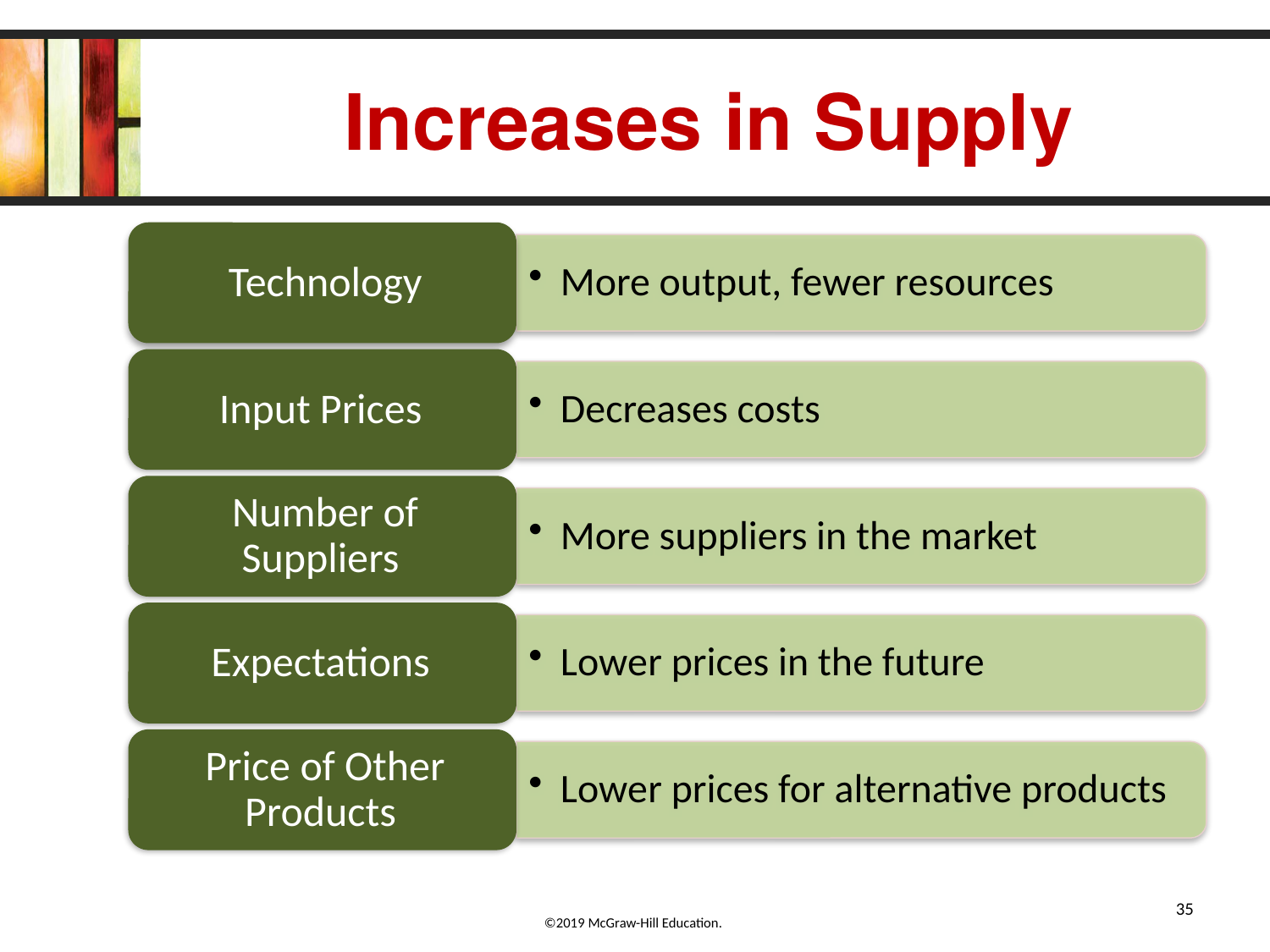

# Increases in Supply
More output, fewer resources
Technology
Decreases costs
Input Prices
More suppliers in the market
Number of Suppliers
Lower prices in the future
Expectations
Lower prices for alternative products
Price of Other Products
35
6-35
©2019 McGraw-Hill Education.